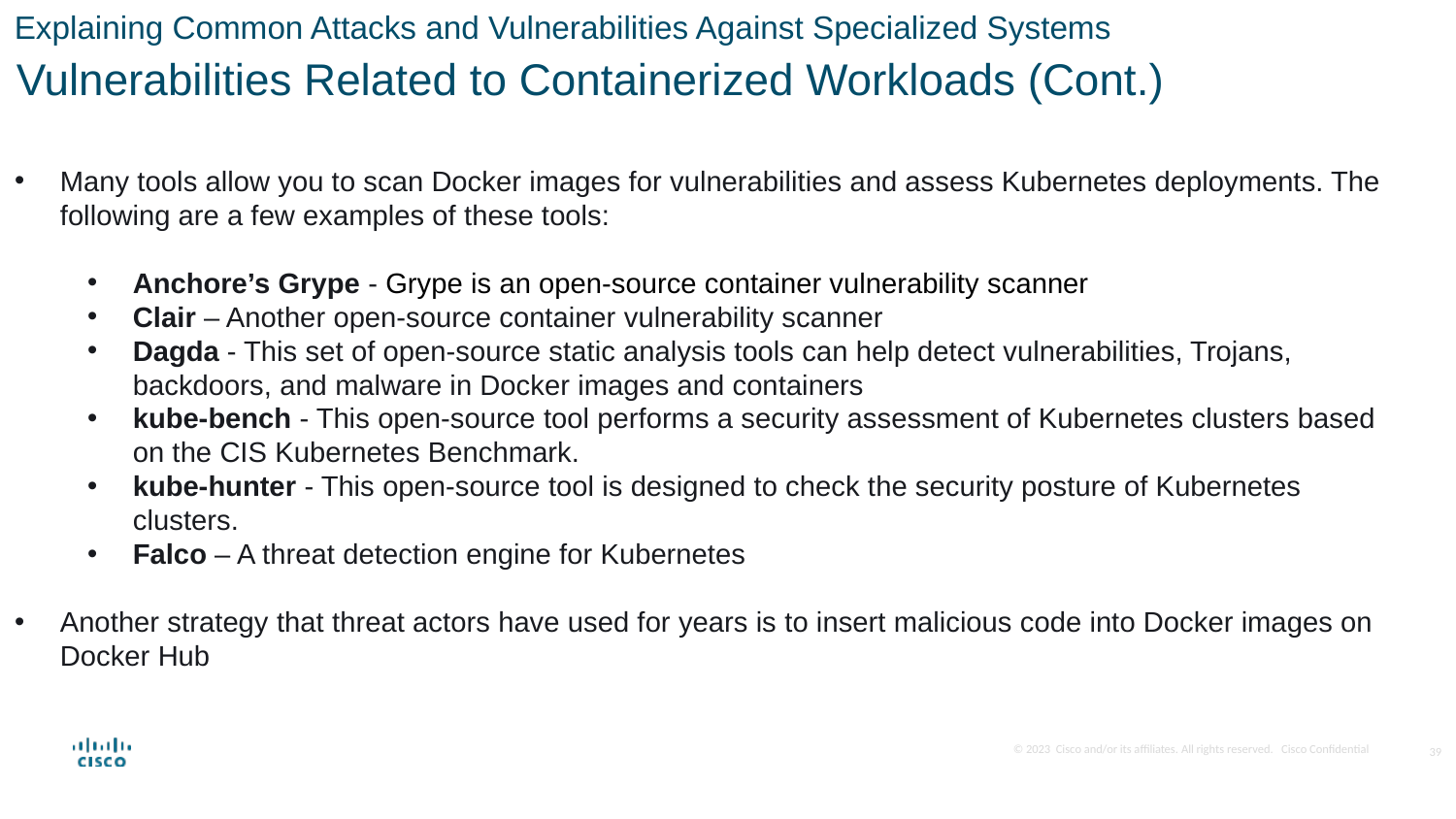

Explaining Common Attacks and Vulnerabilities Against Specialized Systems
Vulnerabilities Related to Containerized Workloads (Cont.)
Many tools allow you to scan Docker images for vulnerabilities and assess Kubernetes deployments. The following are a few examples of these tools:

Anchore’s Grype - Grype is an open-source container vulnerability scanner
Clair – Another open-source container vulnerability scanner
Dagda - This set of open-source static analysis tools can help detect vulnerabilities, Trojans, backdoors, and malware in Docker images and containers
kube-bench - This open-source tool performs a security assessment of Kubernetes clusters based on the CIS Kubernetes Benchmark.
kube-hunter - This open-source tool is designed to check the security posture of Kubernetes clusters.
Falco – A threat detection engine for Kubernetes

Another strategy that threat actors have used for years is to insert malicious code into Docker images on Docker Hub
39